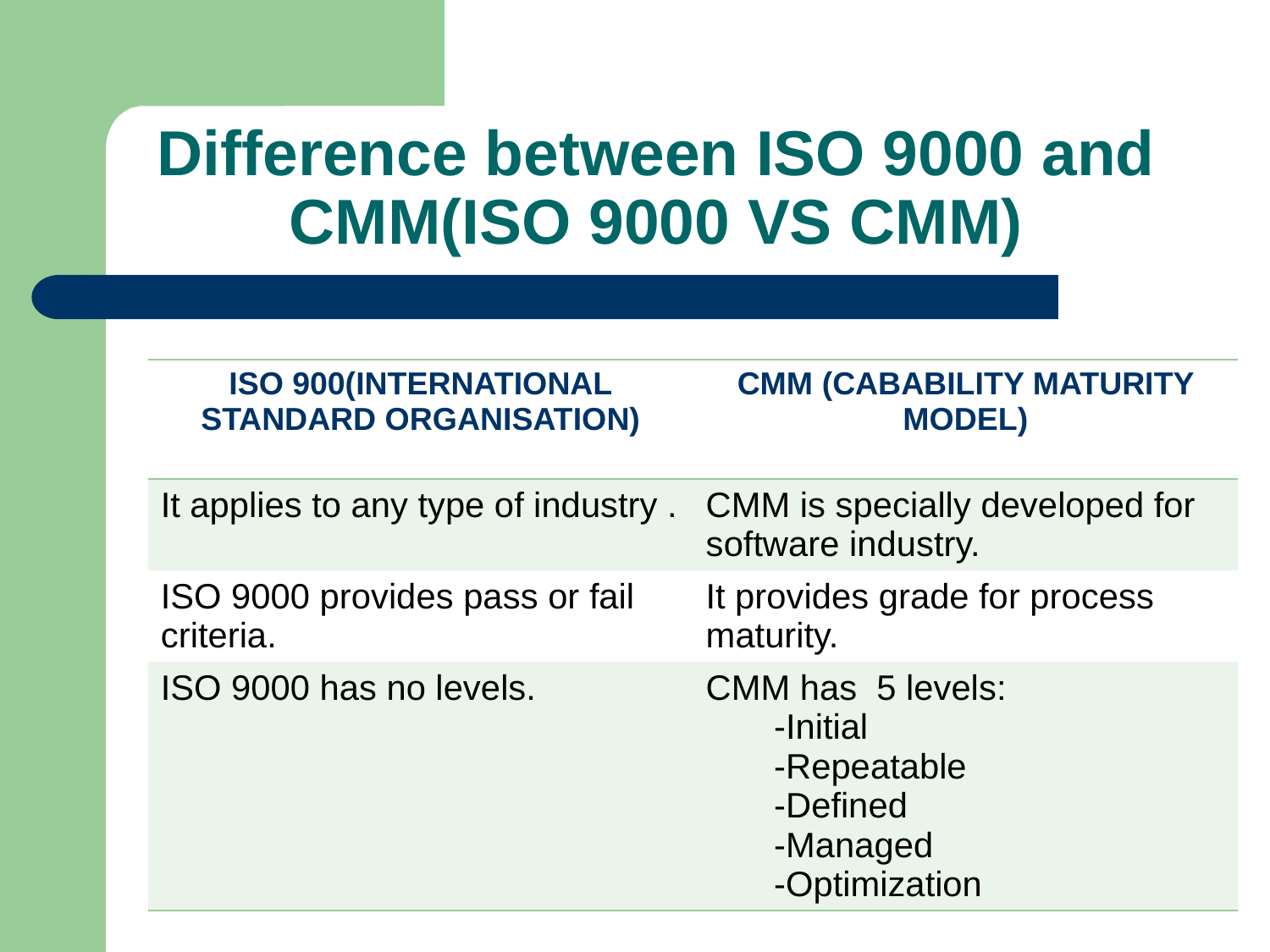

# Difference between ISO 9000 and CMM(ISO 9000 VS CMM)

| ISO 900(INTERNATIONAL STANDARD ORGANISATION) | CMM (CABABILITY MATURITY MODEL) |
| --- | --- |
| It applies to any type of industry . | CMM is specially developed for software industry. |
| ISO 9000 provides pass or fail criteria. | It provides grade for process maturity. |
| ISO 9000 has no levels. | CMM has 5 levels: -Initial -Repeatable -Defined -Managed -Optimization |